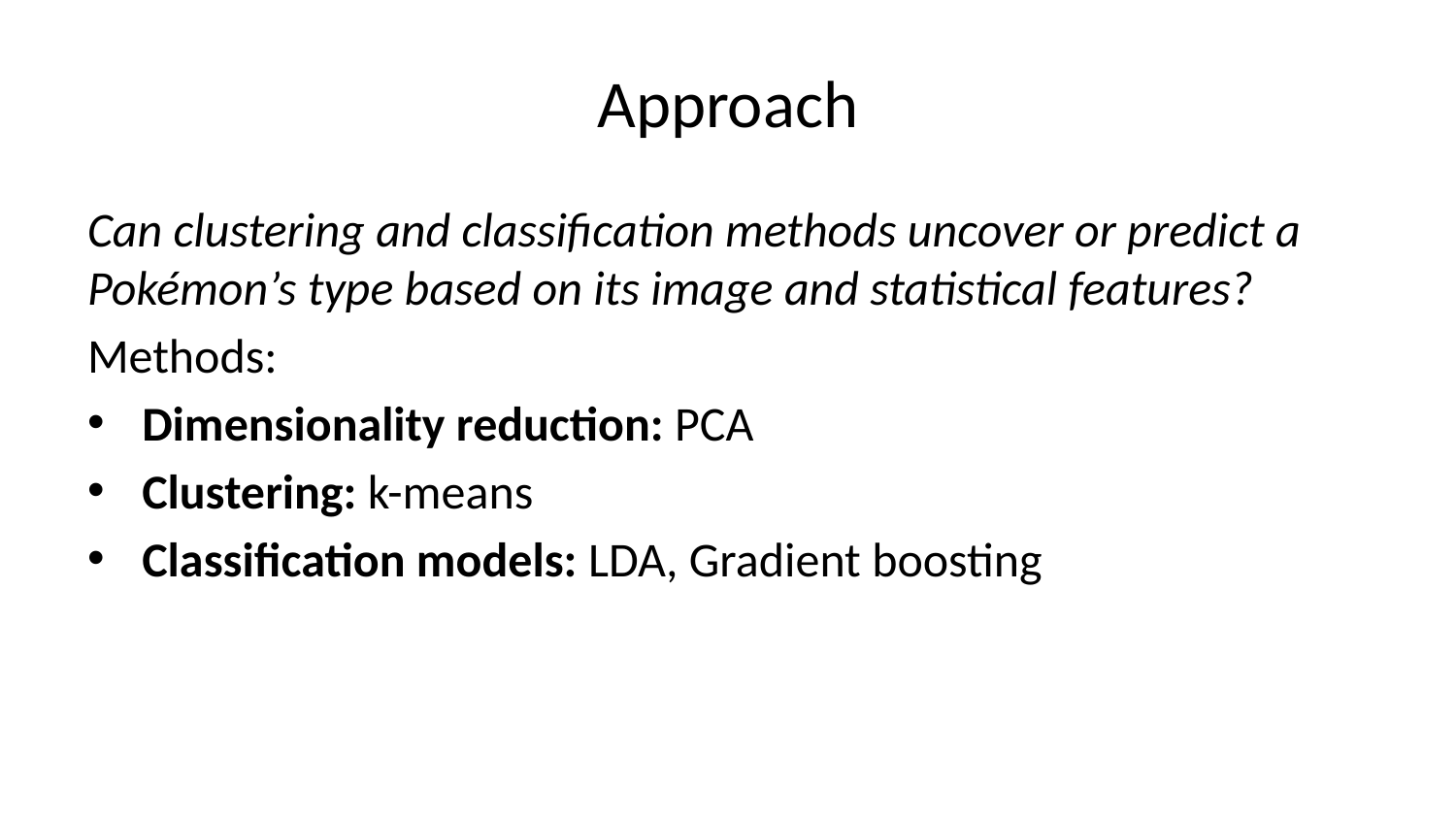

# Approach
Can clustering and classification methods uncover or predict a Pokémon’s type based on its image and statistical features?
Methods:
Dimensionality reduction: PCA
Clustering: k-means
Classification models: LDA, Gradient boosting